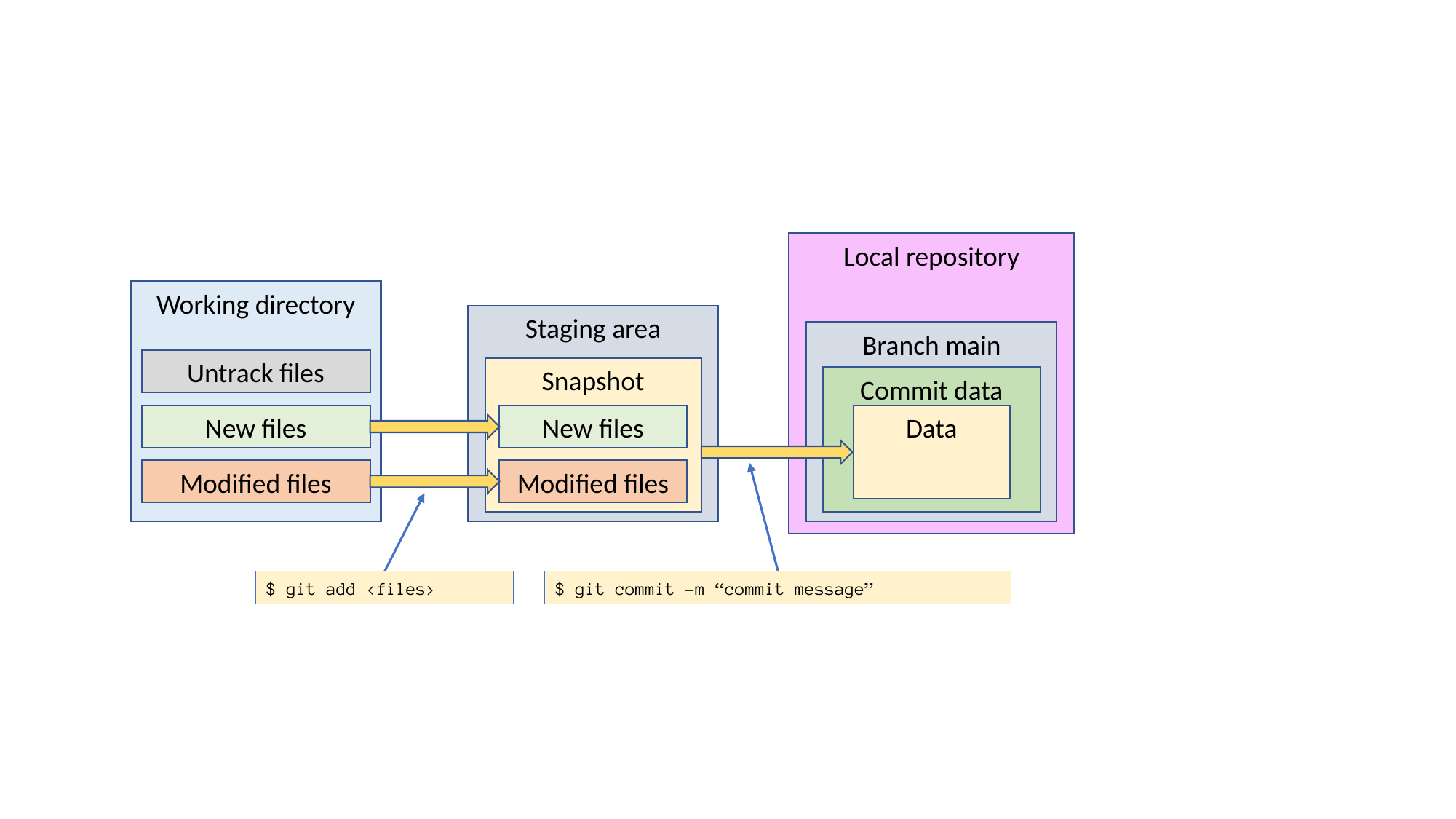

Local repository
Working directory
Staging area
Branch main
Untrack files
Snapshot
Commit data
New files
New files
Data

Modified files
Modified files

$ git add <files>
$ git commit –m “commit message”